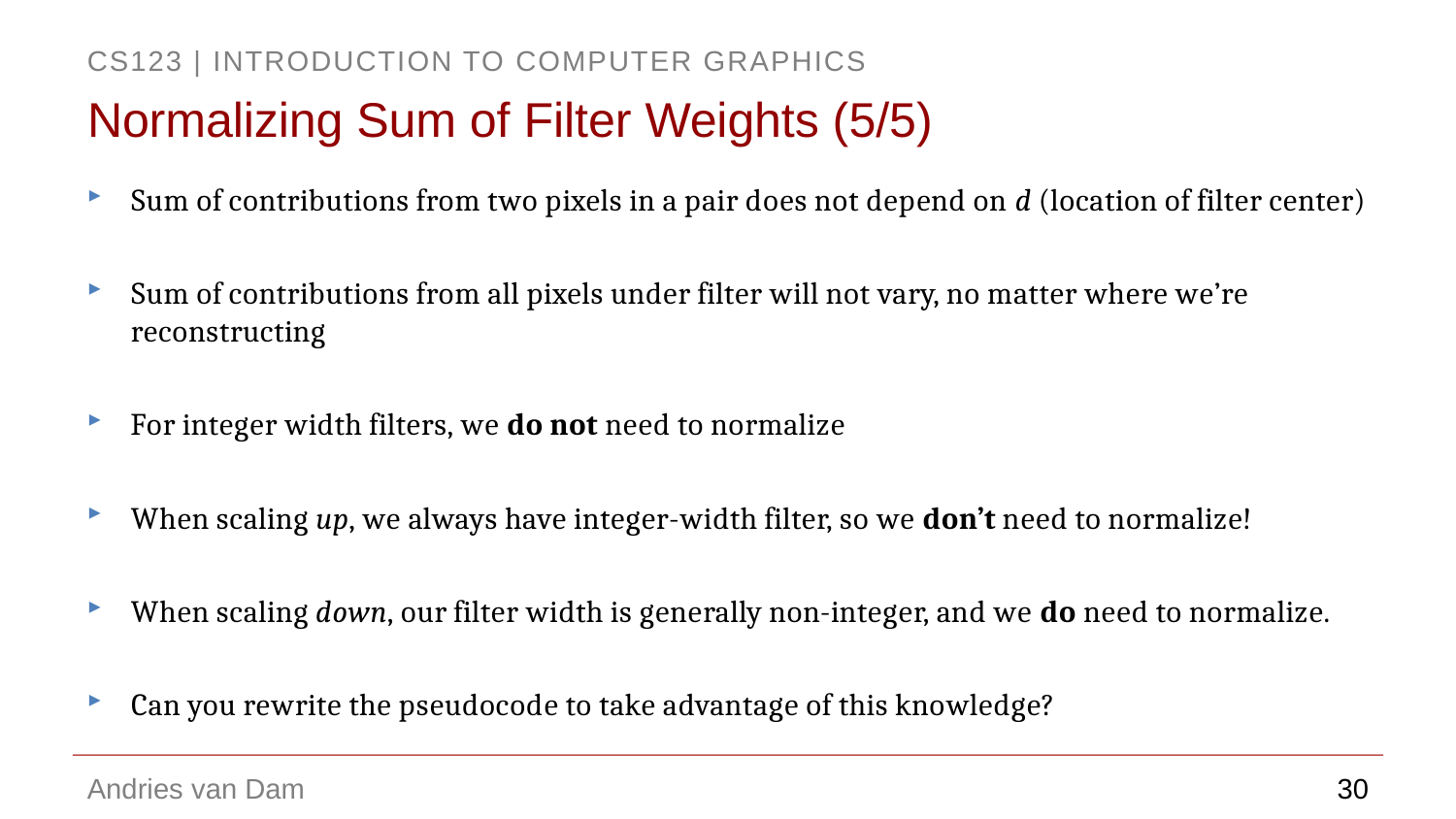

# Normalizing Sum of Filter Weights (5/5)‏
Sum of contributions from two pixels in a pair does not depend on d (location of filter center)

Sum of contributions from all pixels under filter will not vary, no matter where we’re reconstructing

For integer width filters, we do not need to normalize

When scaling up, we always have integer-width filter, so we don’t need to normalize!

When scaling down, our filter width is generally non-integer, and we do need to normalize.

Can you rewrite the pseudocode to take advantage of this knowledge?
30